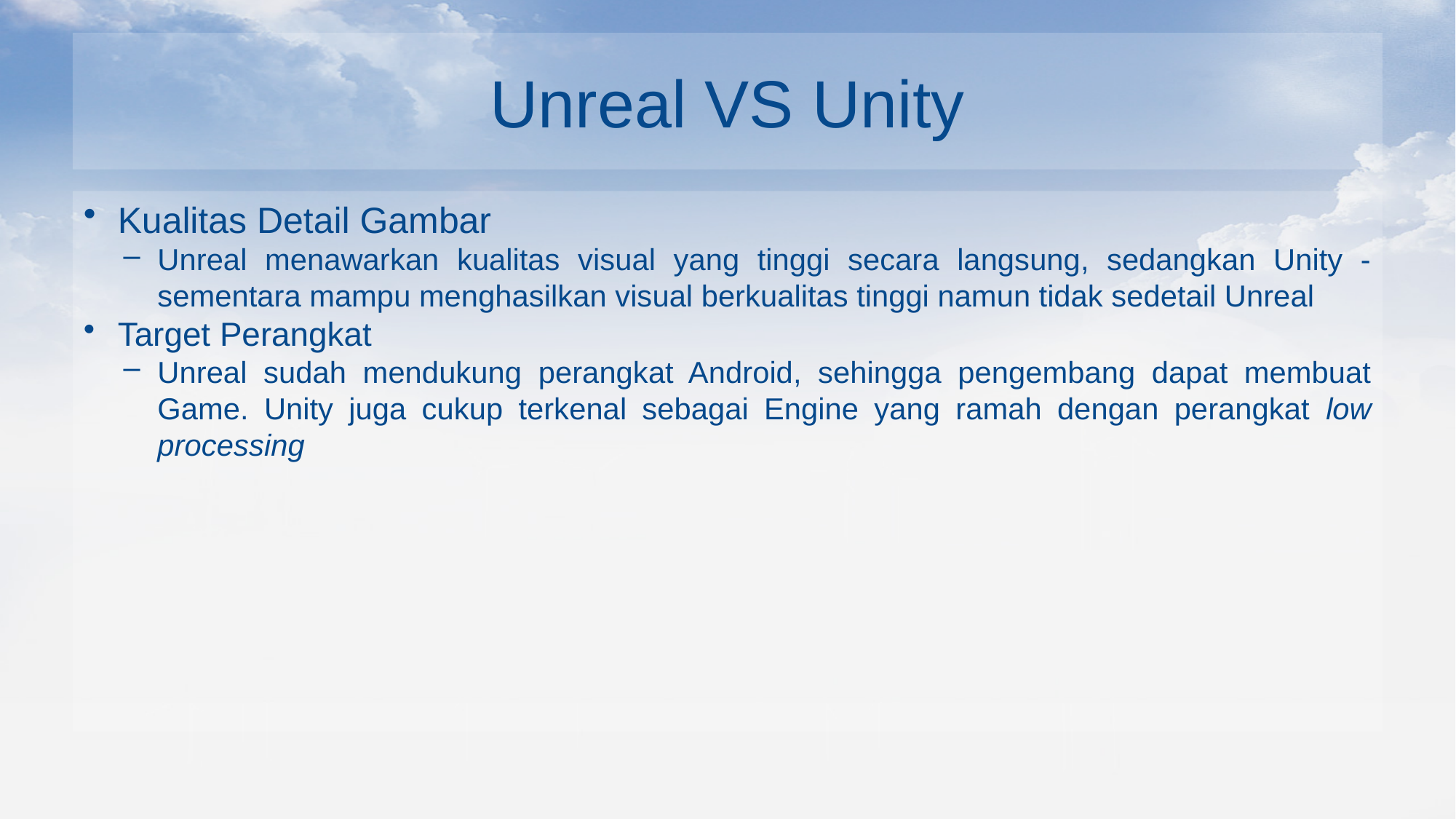

# Unreal VS Unity
Kualitas Detail Gambar
Unreal menawarkan kualitas visual yang tinggi secara langsung, sedangkan Unity - sementara mampu menghasilkan visual berkualitas tinggi namun tidak sedetail Unreal
Target Perangkat
Unreal sudah mendukung perangkat Android, sehingga pengembang dapat membuat Game. Unity juga cukup terkenal sebagai Engine yang ramah dengan perangkat low processing